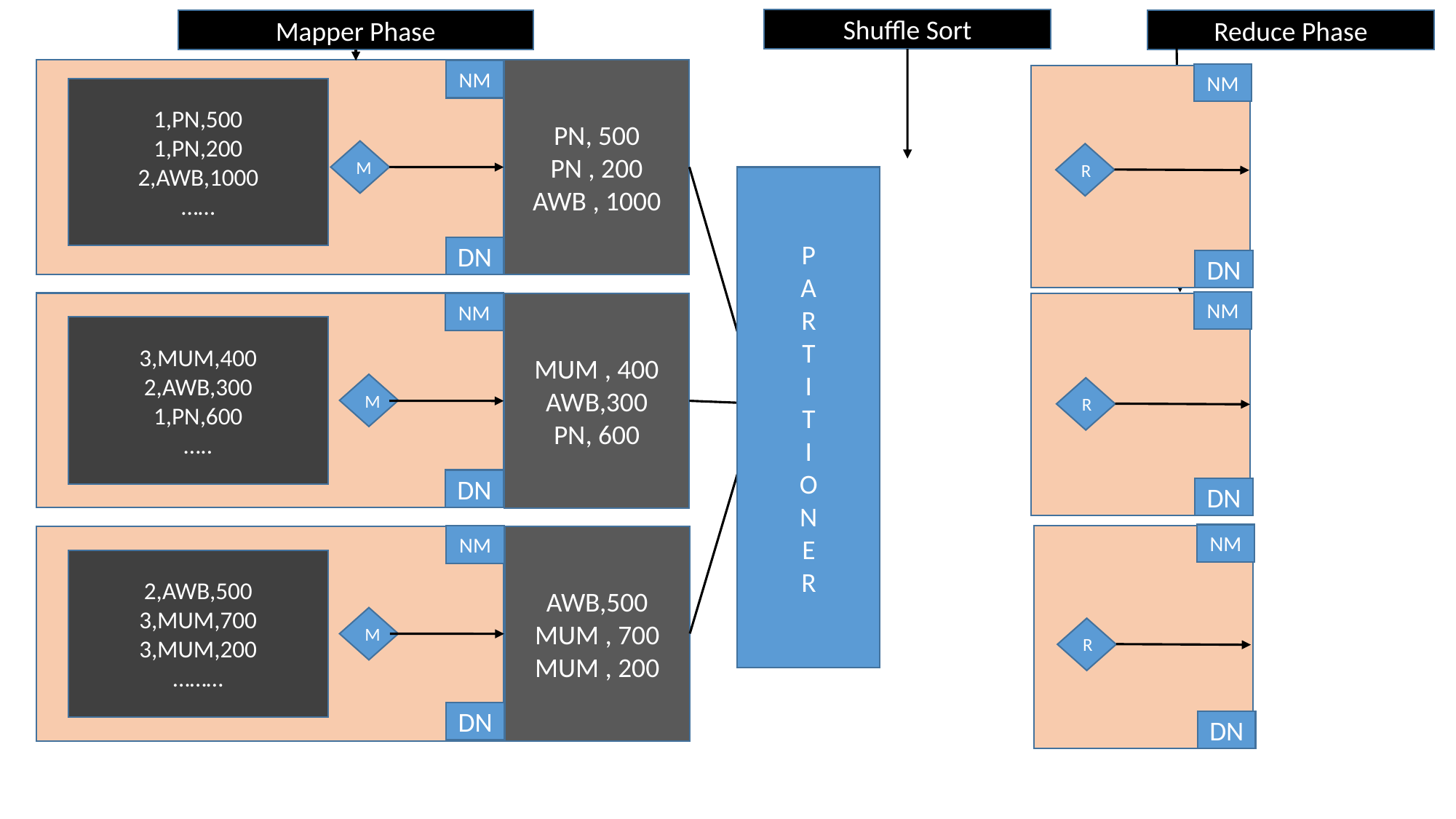

Shuffle Sort
Mapper Phase
Reduce Phase

PN, 500
PN , 200
AWB , 1000
NM
NM

1,PN,500
1,PN,200
2,AWB,1000
……
M
R

P
A
R
T
I
T
I
O
N
E
R

DN
DN
NM

NM
MUM , 400
AWB,300
PN, 600
3,MUM,400
2,AWB,300
1,PN,600
…..
M
R

DN
DN
NM
NM

AWB,500
MUM , 700
MUM , 200
2,AWB,500
3,MUM,700
3,MUM,200
………
M
R

DN
DN